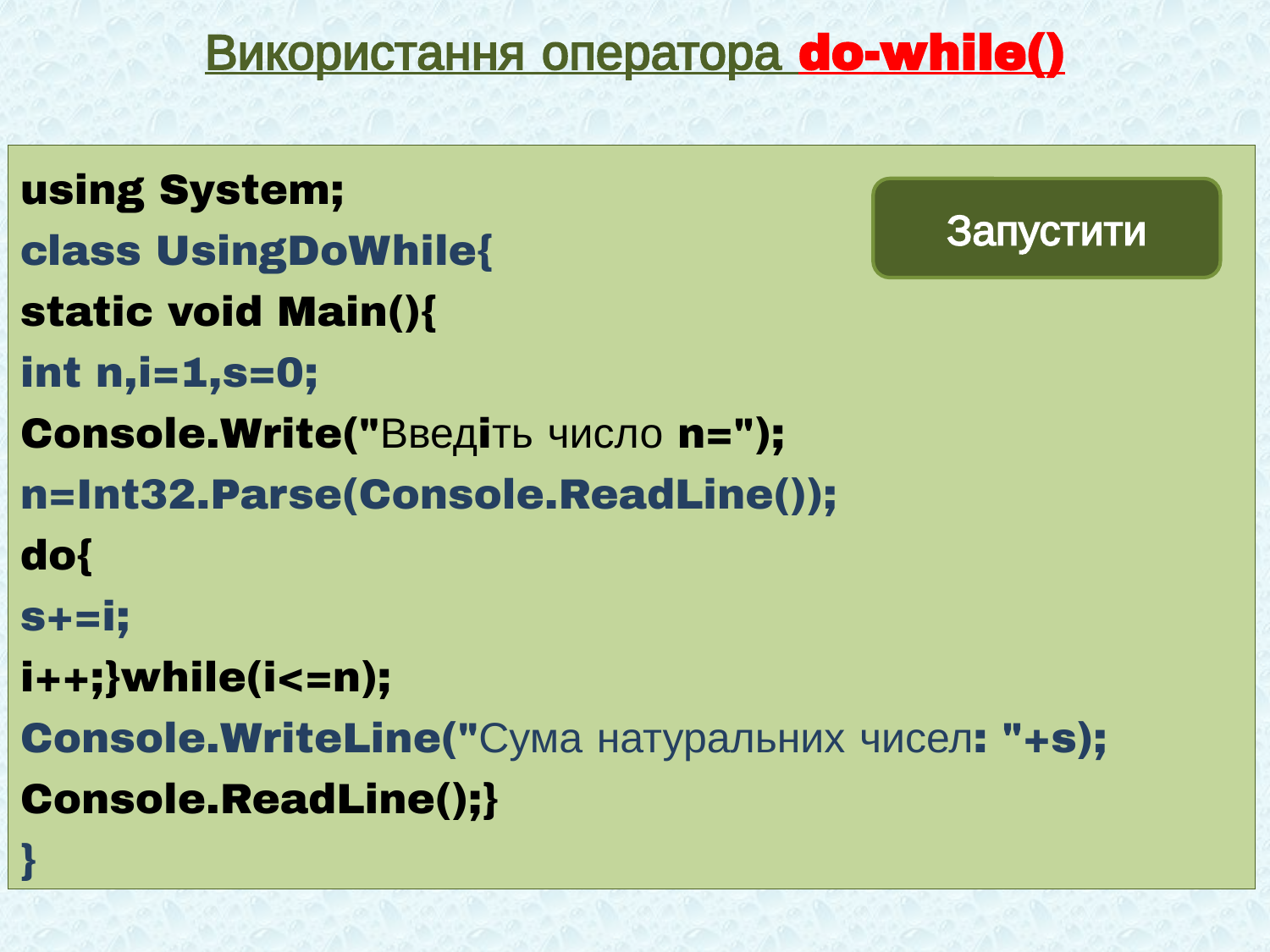

# Використання оператора do-while()
using System;
class UsingDoWhile{
static void Main(){
int n,i=1,s=0;
Console.Write("Введiть число n=");
n=Int32.Parse(Console.ReadLine());
do{
s+=i;
i++;}while(i<=n);
Console.WriteLine("Сума натуральних чисел: "+s);
Console.ReadLine();}
}
Запустити